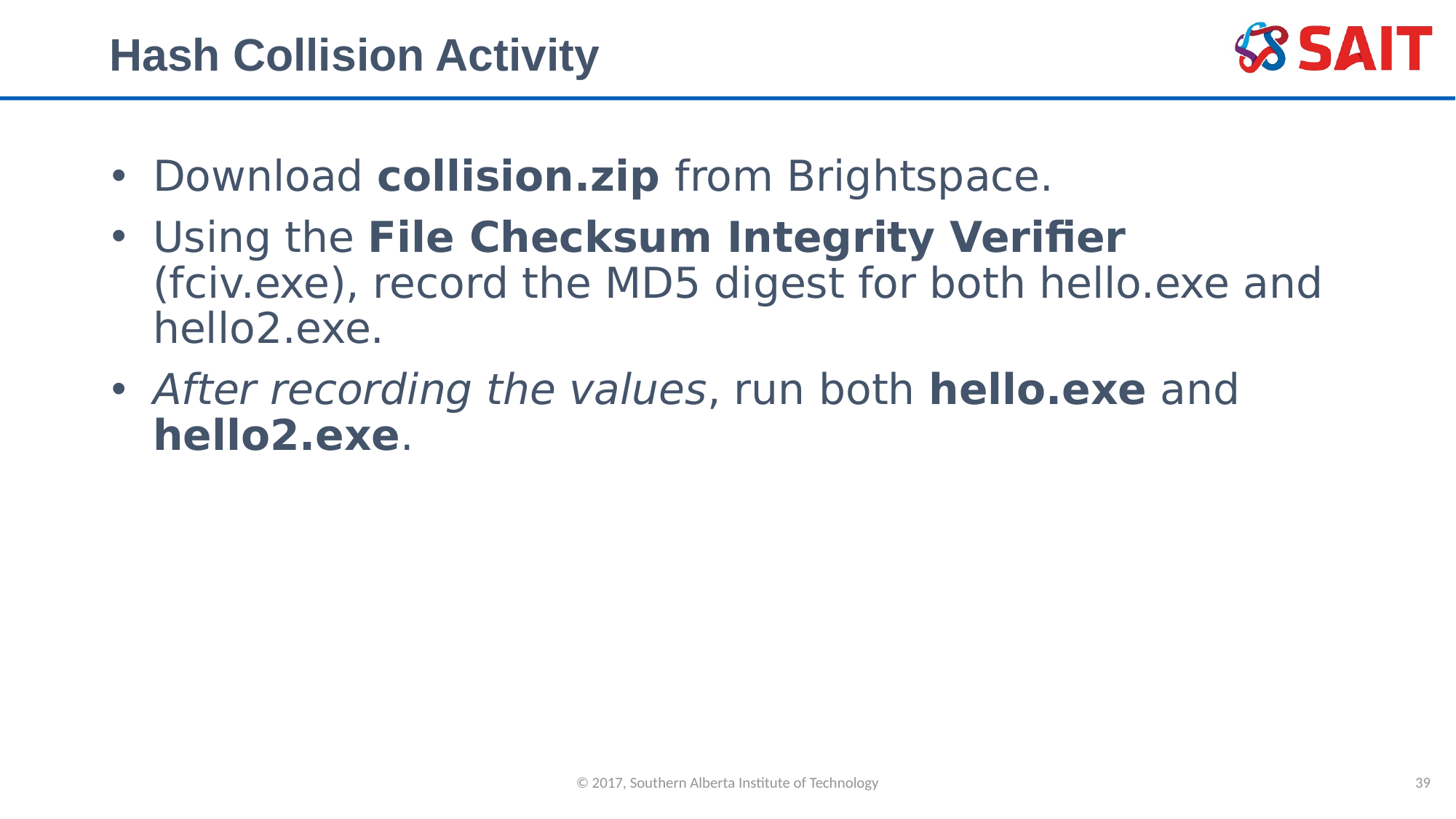

# Hash Collision Activity
Download collision.zip from Brightspace.
Using the File Checksum Integrity Verifier (fciv.exe), record the MD5 digest for both hello.exe and hello2.exe.
After recording the values, run both hello.exe and hello2.exe.